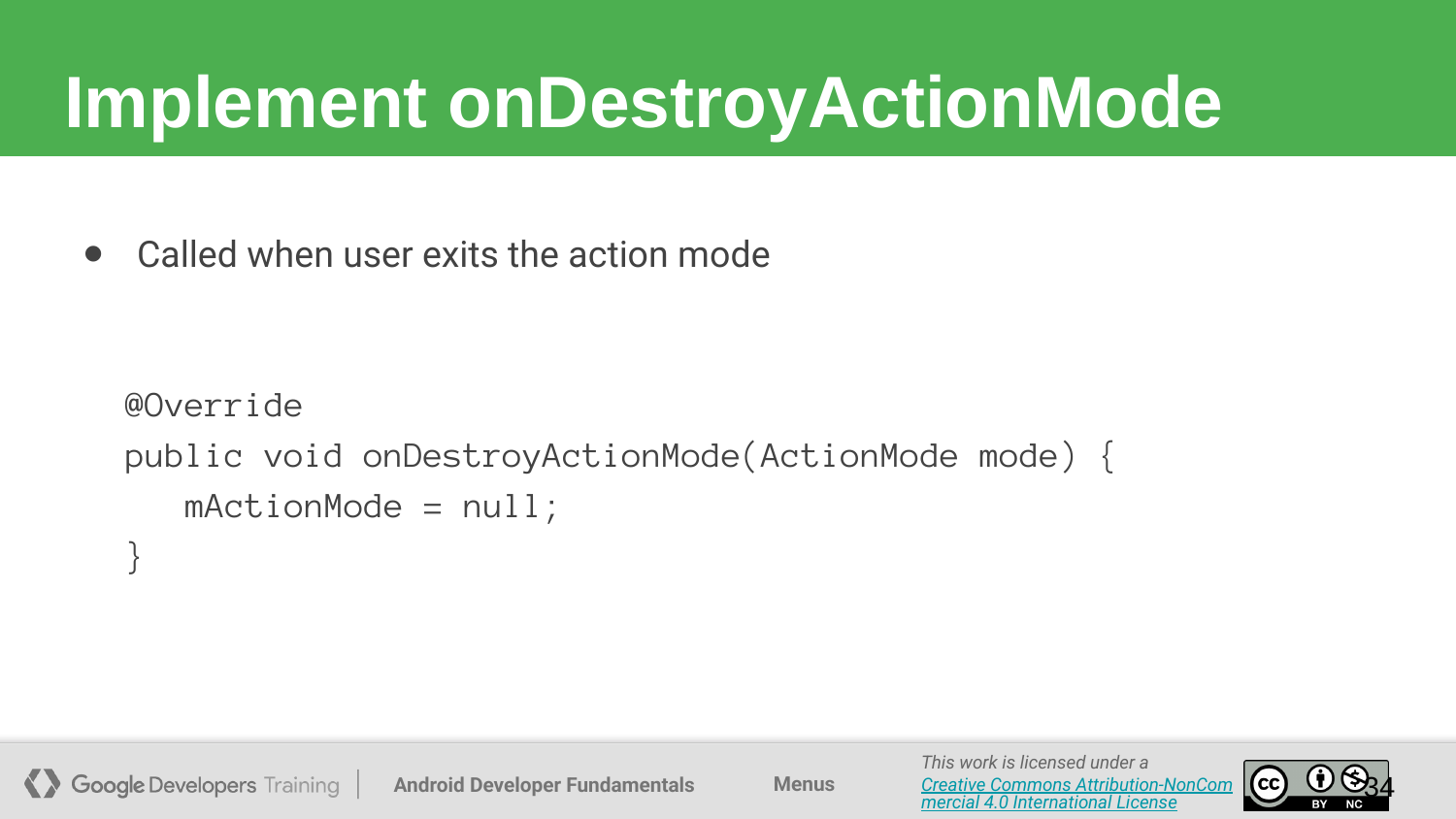

# Implement onDestroyActionMode

Called when user exits the action mode

@Override
public void onDestroyActionMode(ActionMode mode) {
   mActionMode = null;
}

34